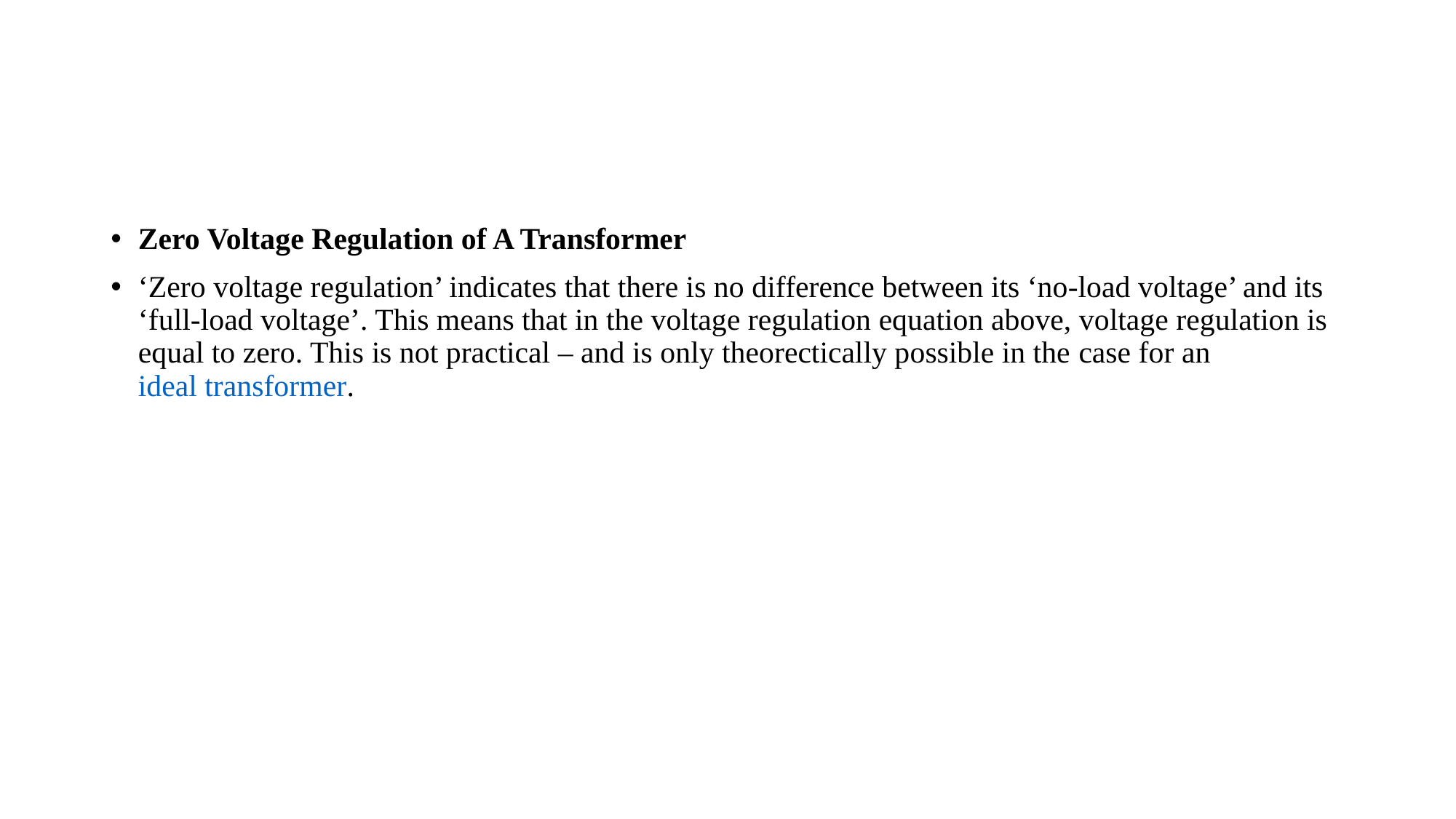

Zero Voltage Regulation of A Transformer
‘Zero voltage regulation’ indicates that there is no difference between its ‘no-load voltage’ and its ‘full-load voltage’. This means that in the voltage regulation equation above, voltage regulation is equal to zero. This is not practical – and is only theorectically possible in the case for an ideal transformer.